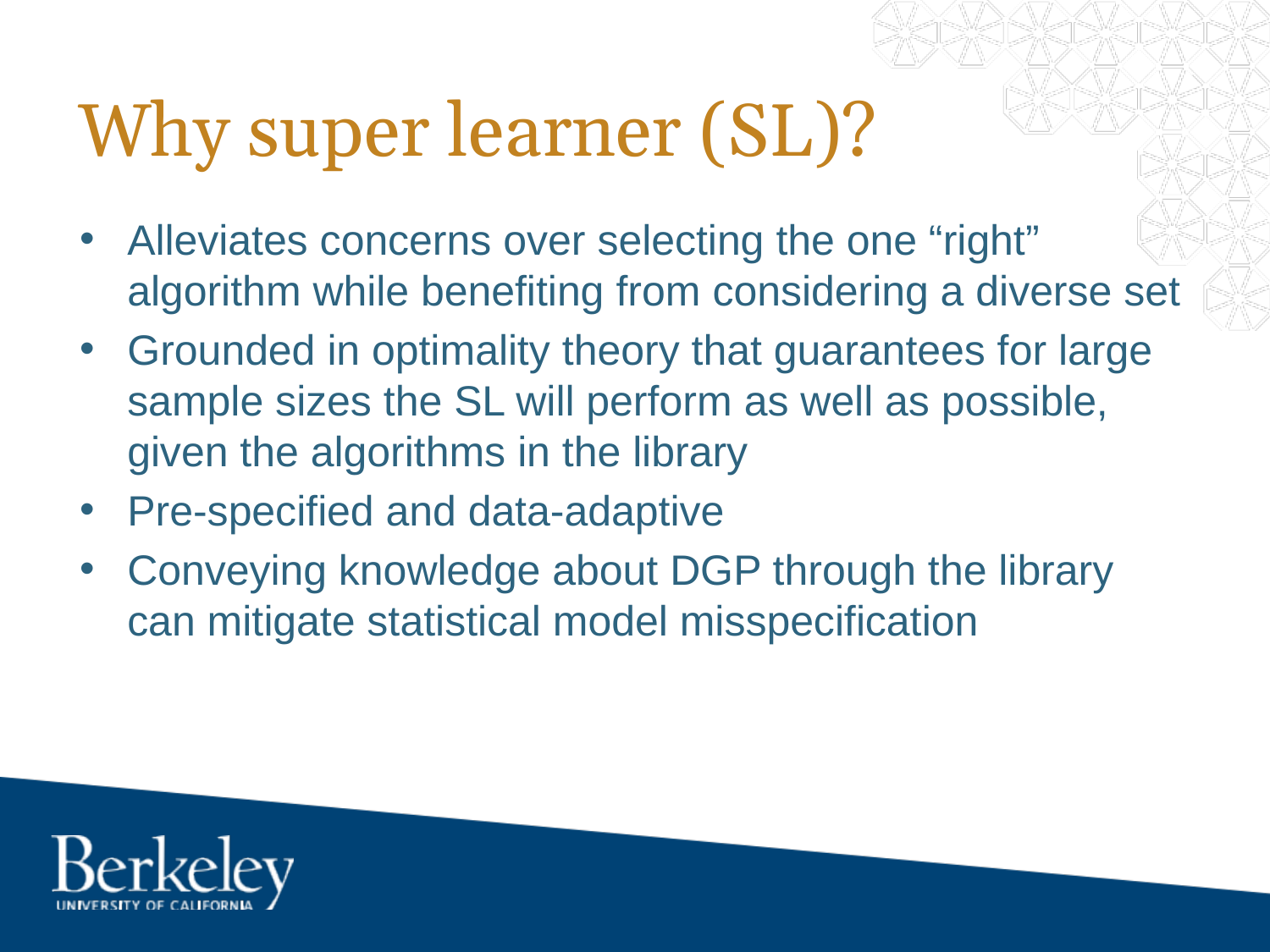

# Why super learner (SL)?
Alleviates concerns over selecting the one “right” algorithm while benefiting from considering a diverse set
Grounded in optimality theory that guarantees for large sample sizes the SL will perform as well as possible, given the algorithms in the library
Pre-specified and data-adaptive
Conveying knowledge about DGP through the library can mitigate statistical model misspecification